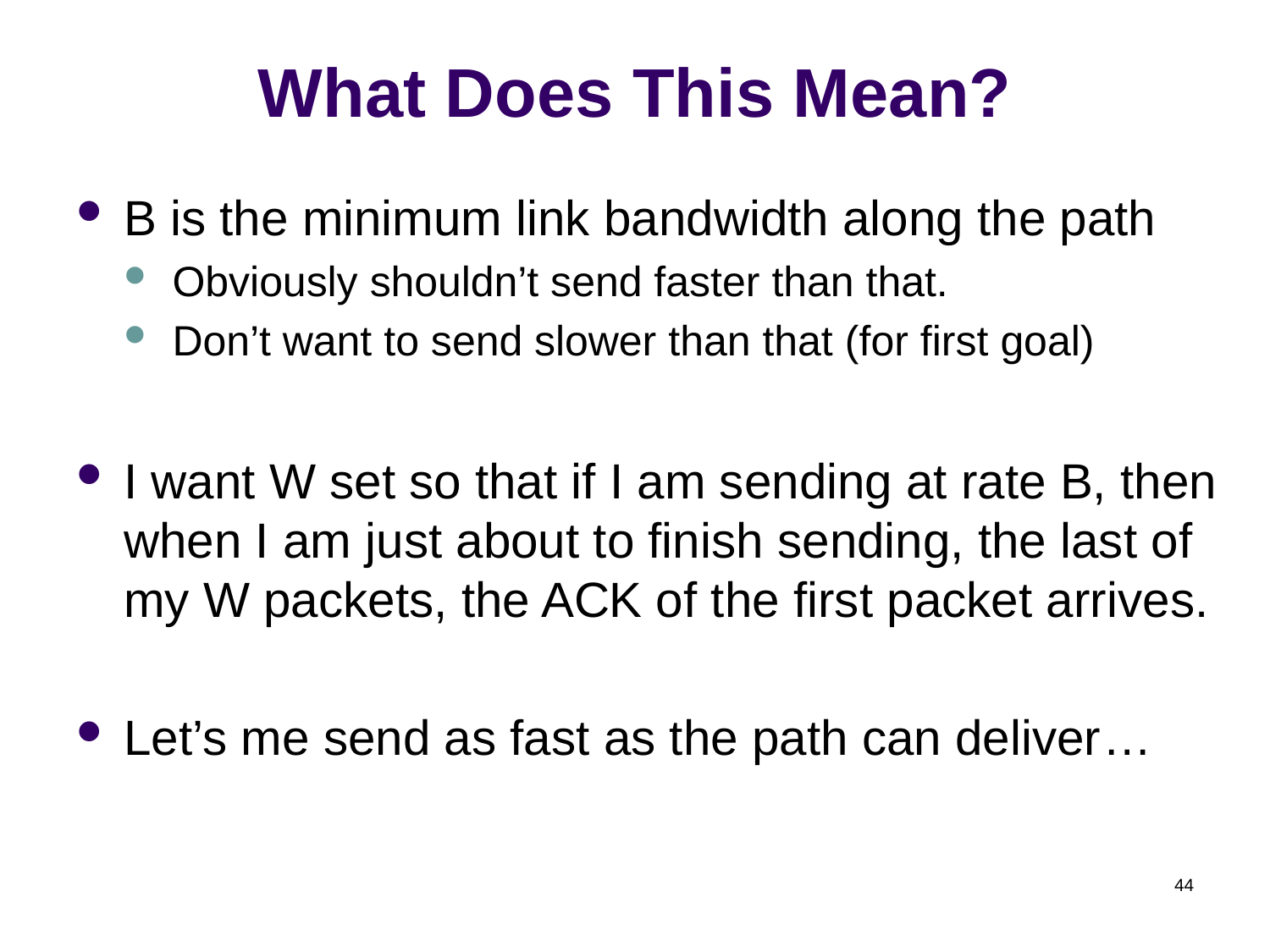

# What Does This Mean?
B is the minimum link bandwidth along the path
Obviously shouldn’t send faster than that.
Don’t want to send slower than that (for first goal)

I want W set so that if I am sending at rate B, then when I am just about to finish sending, the last of my W packets, the ACK of the first packet arrives.

Let’s me send as fast as the path can deliver…

44